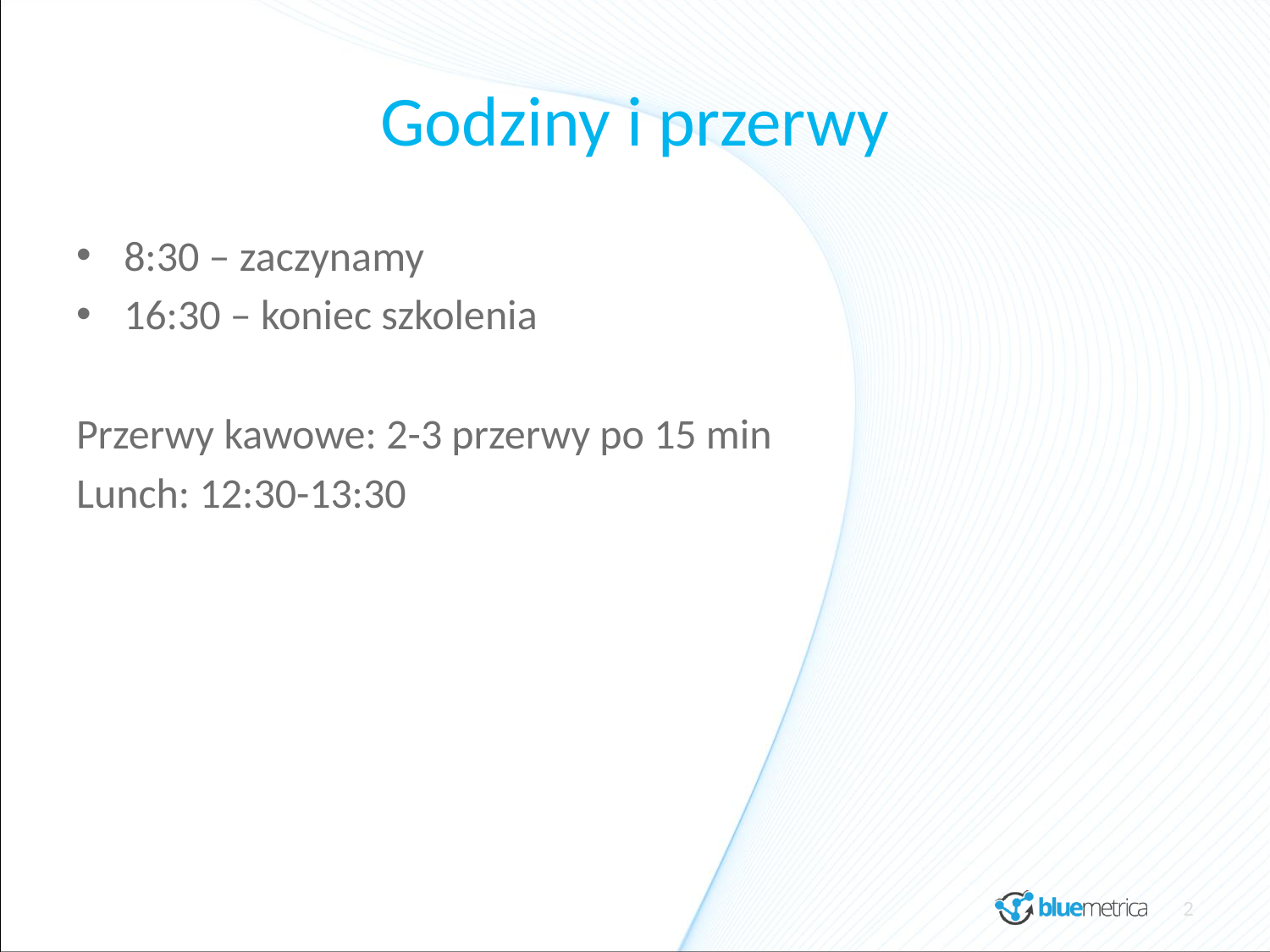

# Godziny i przerwy
8:30 – zaczynamy
16:30 – koniec szkolenia

Przerwy kawowe: 2-3 przerwy po 15 min
Lunch: 12:30-13:30
2